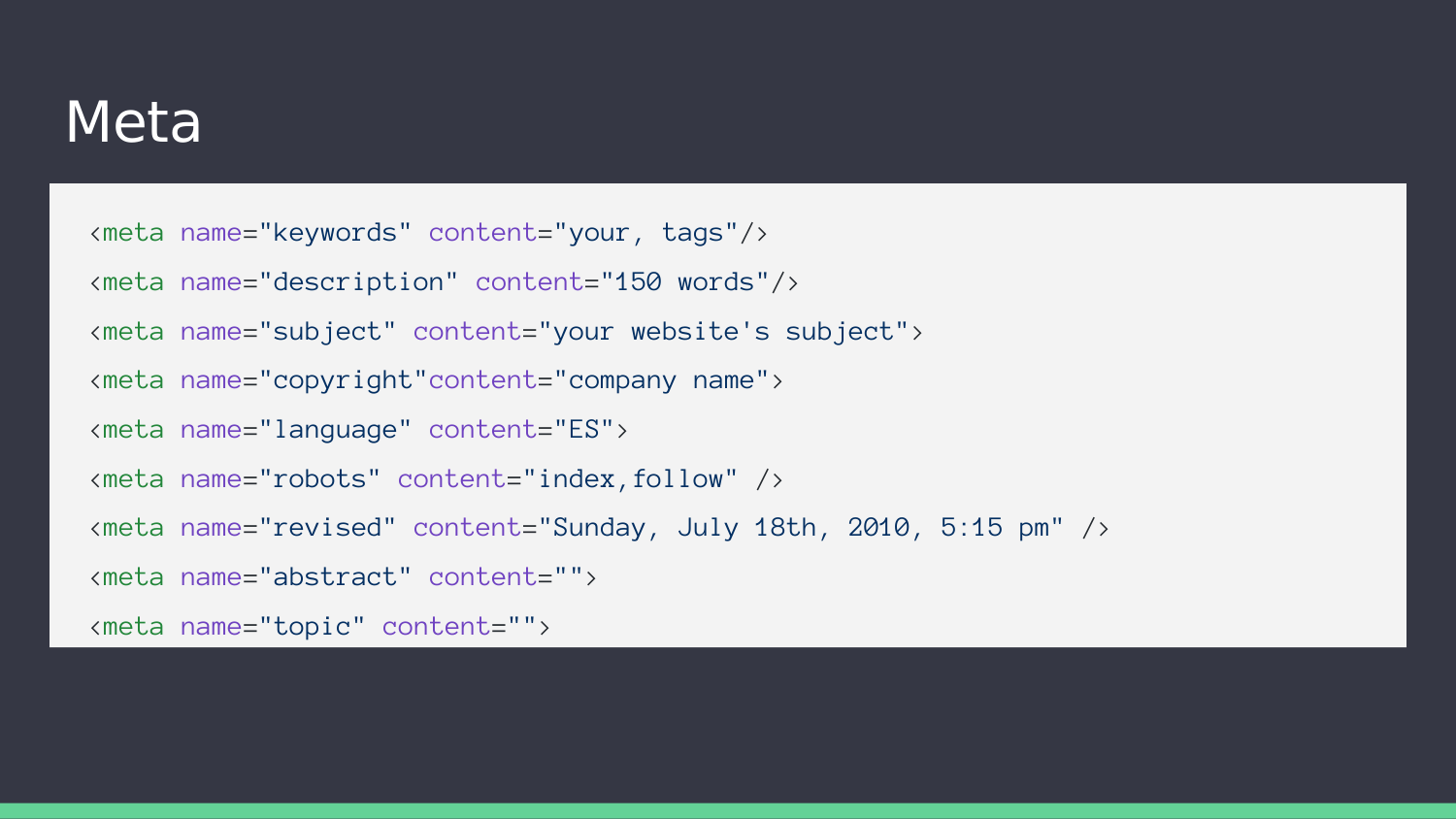

# Meta
<meta name="keywords" content="your, tags"/>
<meta name="description" content="150 words"/>
<meta name="subject" content="your website's subject">
<meta name="copyright"content="company name">
<meta name="language" content="ES">
<meta name="robots" content="index,follow" />
<meta name="revised" content="Sunday, July 18th, 2010, 5:15 pm" />
<meta name="abstract" content="">
<meta name="topic" content="">